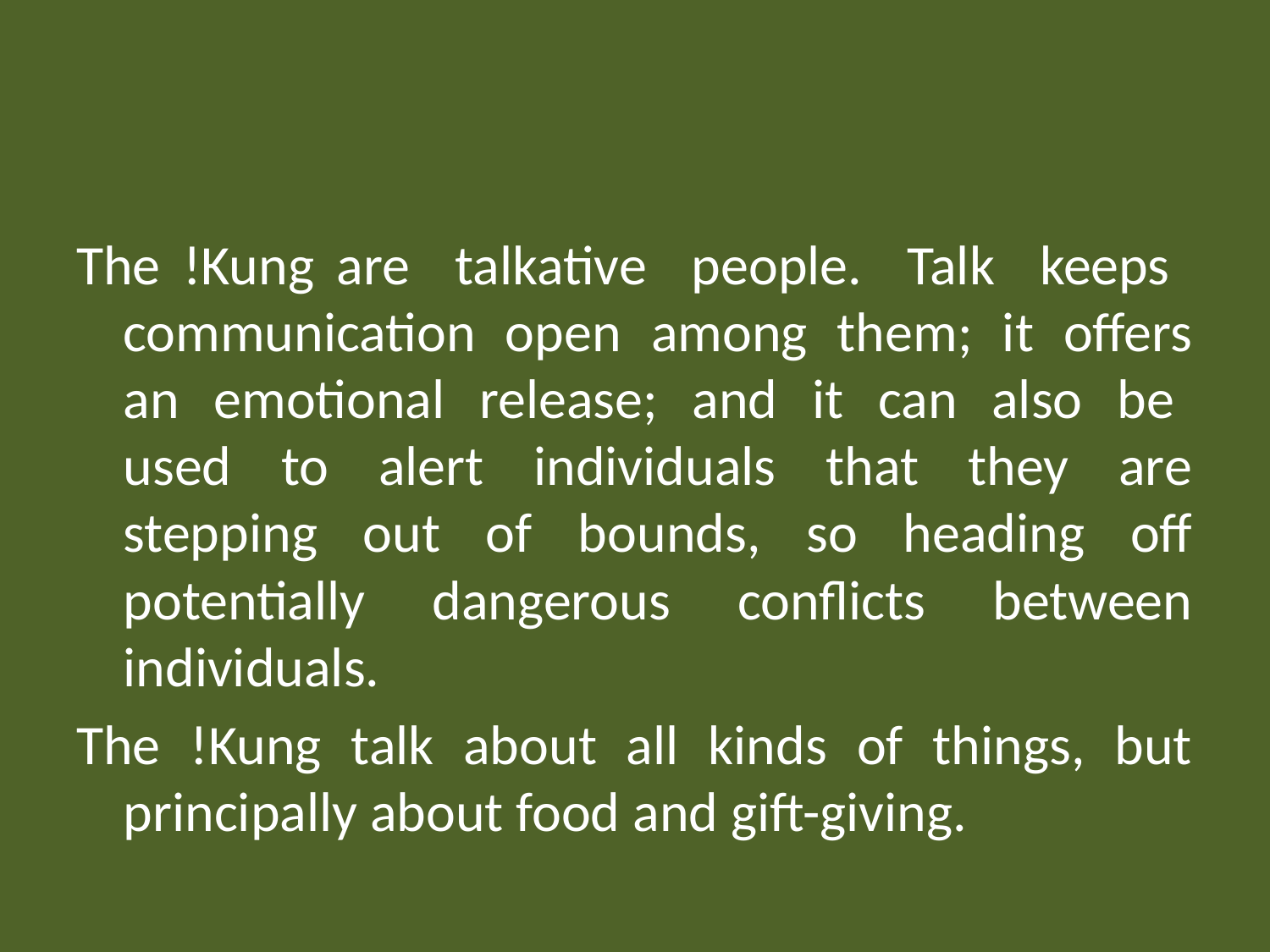

#
The !Kung are  talkative  people.  Talk  keeps  communication  open  among  them;  it  offers an  emotional  release;  and  it  can  also  be  used  to  alert  individuals  that  they  are stepping out of bounds, so heading off potentially dangerous conflicts between individuals.
The !Kung talk about all kinds of things, but principally about food and gift-giving.